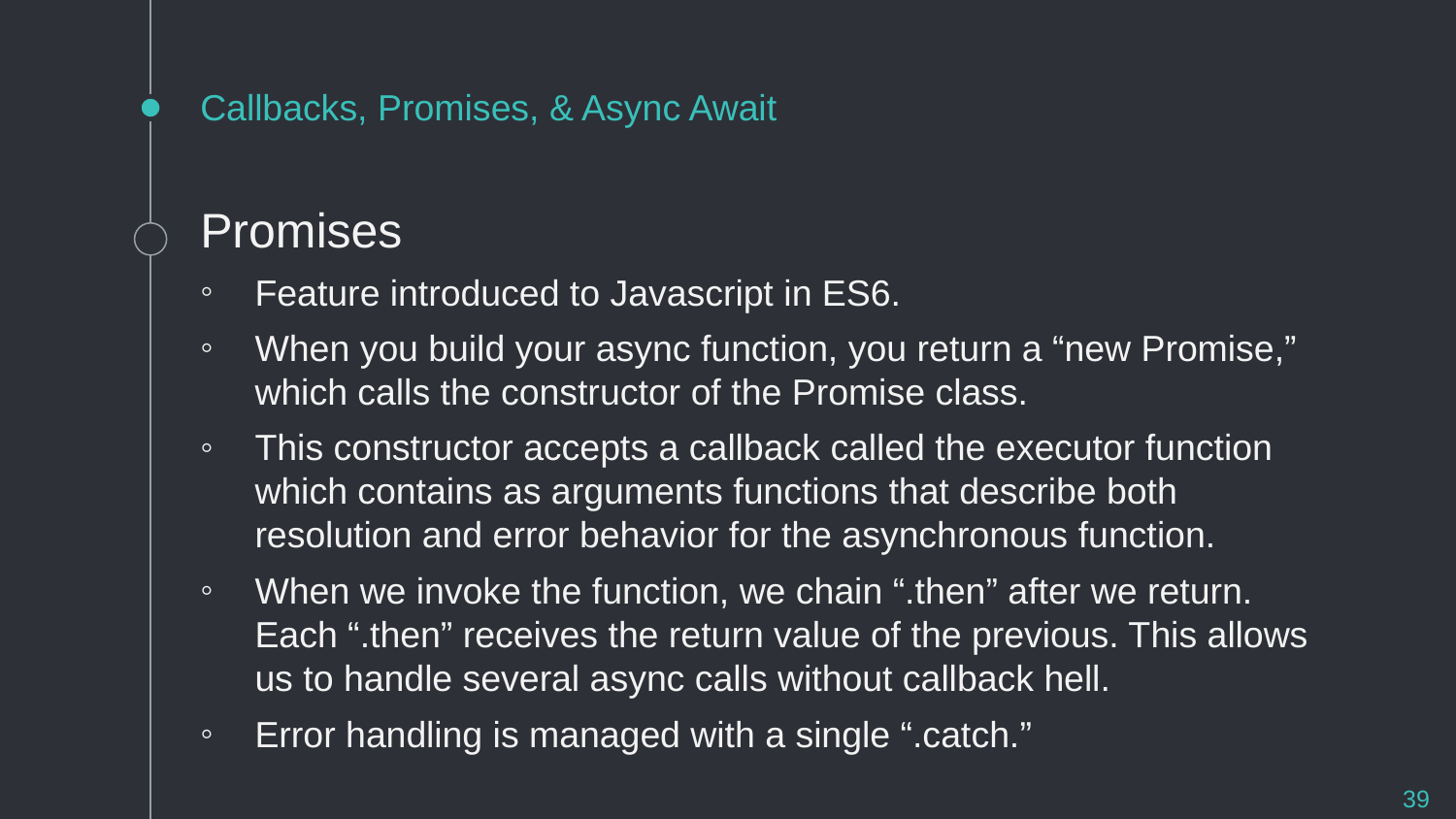

# Callbacks, Promises, & Async Await
Promises
Feature introduced to Javascript in ES6.
When you build your async function, you return a “new Promise,” which calls the constructor of the Promise class.
This constructor accepts a callback called the executor function which contains as arguments functions that describe both resolution and error behavior for the asynchronous function.
When we invoke the function, we chain “.then” after we return. Each “.then” receives the return value of the previous. This allows us to handle several async calls without callback hell.
Error handling is managed with a single “.catch.”
39